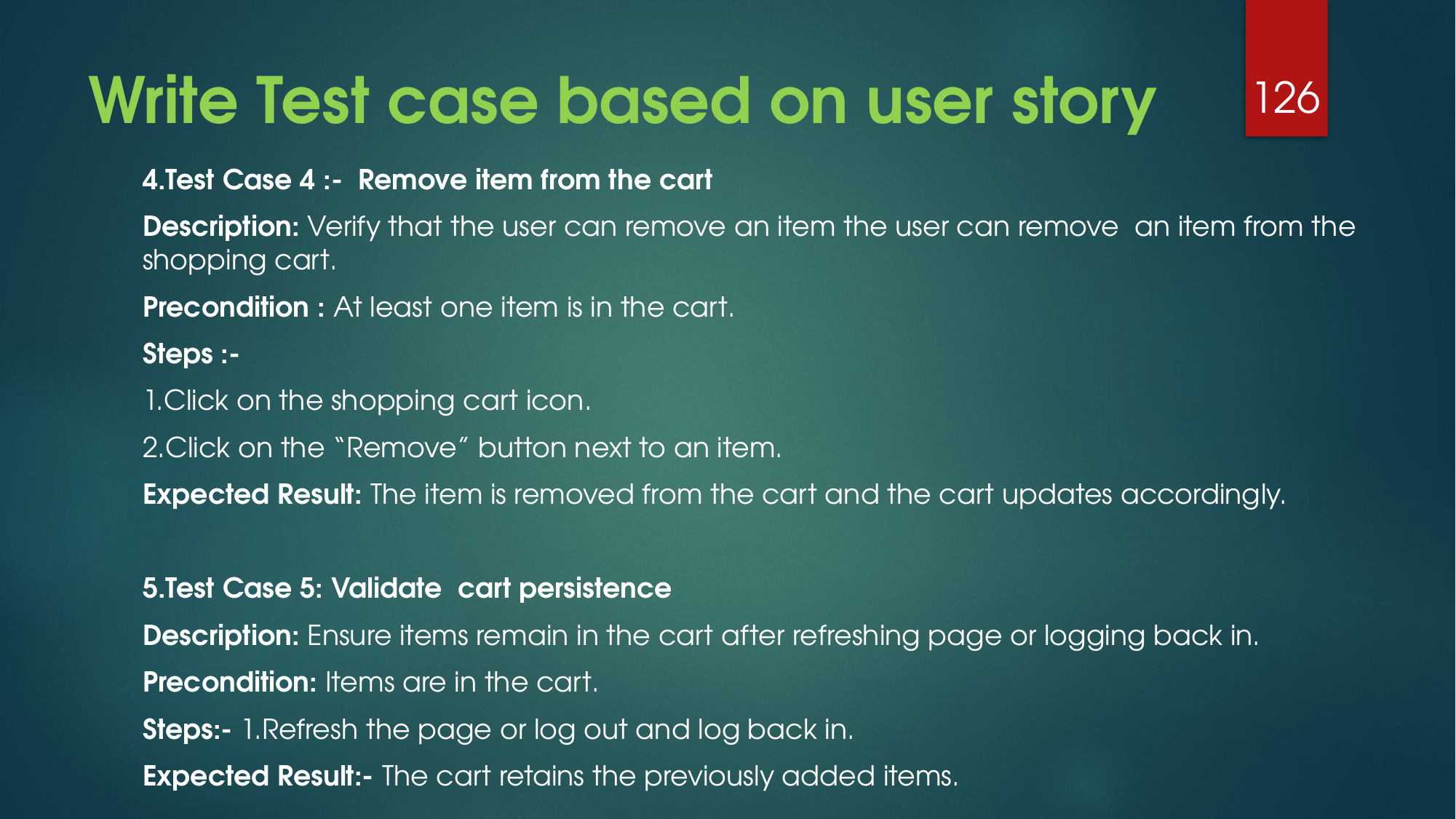

126
# Write Test case based on user story
4.Test Case 4 :-  Remove item from the cart
Description: Verify that the user can remove an item the user can remove  an item from the shopping cart.
Precondition : At least one item is in the cart.
Steps :-
1.Click on the shopping cart icon.
2.Click on the “Remove” button next to an item.
Expected Result: The item is removed from the cart and the cart updates accordingly.

5.Test Case 5: Validate  cart persistence
Description: Ensure items remain in the cart after refreshing page or logging back in.
Precondition: Items are in the cart.
Steps:- 1.Refresh the page or log out and log back in.
Expected Result:- The cart retains the previously added items.